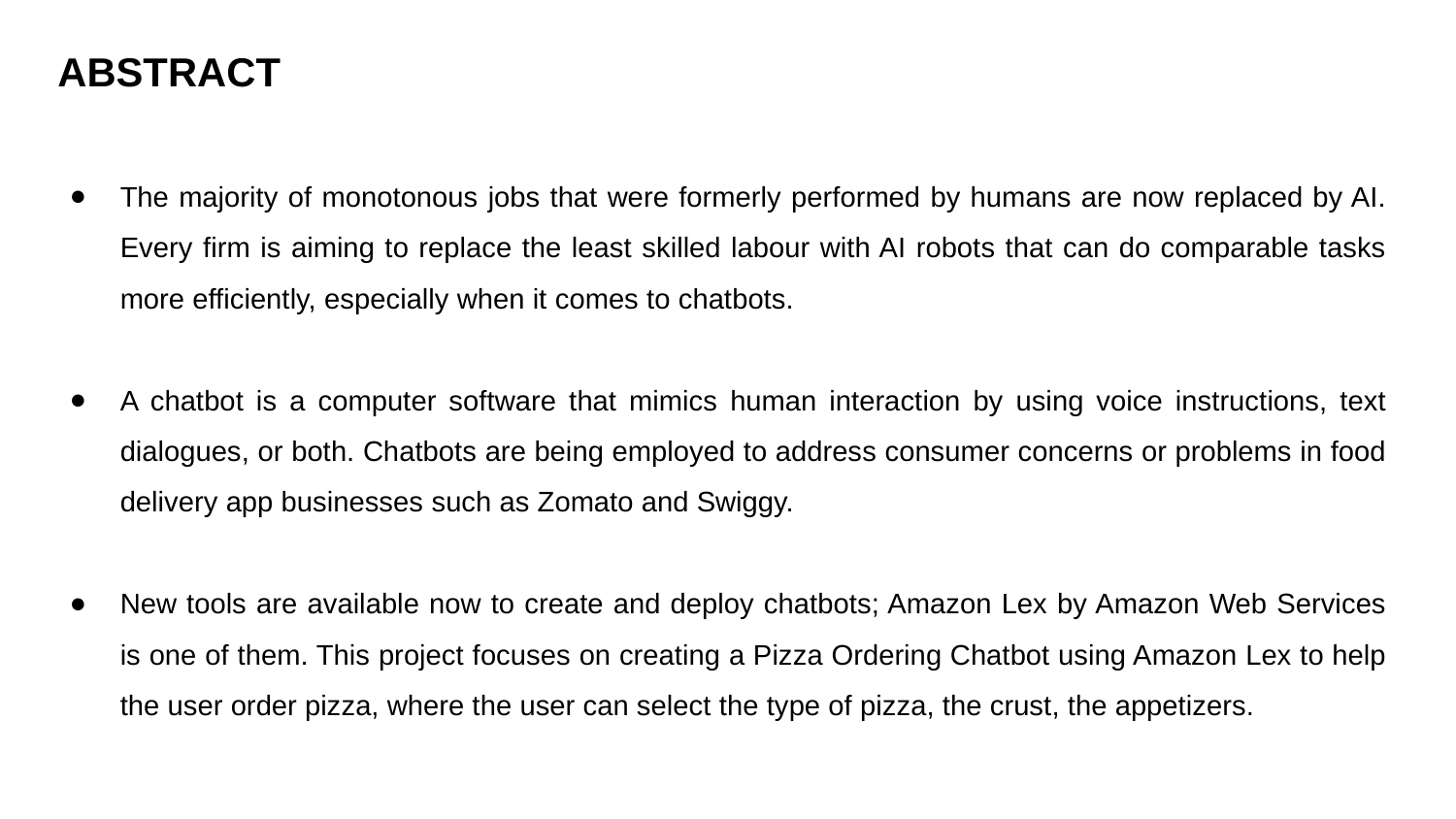

ABSTRACT
The majority of monotonous jobs that were formerly performed by humans are now replaced by AI. Every firm is aiming to replace the least skilled labour with AI robots that can do comparable tasks more efficiently, especially when it comes to chatbots.

A chatbot is a computer software that mimics human interaction by using voice instructions, text dialogues, or both. Chatbots are being employed to address consumer concerns or problems in food delivery app businesses such as Zomato and Swiggy.

New tools are available now to create and deploy chatbots; Amazon Lex by Amazon Web Services is one of them. This project focuses on creating a Pizza Ordering Chatbot using Amazon Lex to help the user order pizza, where the user can select the type of pizza, the crust, the appetizers.